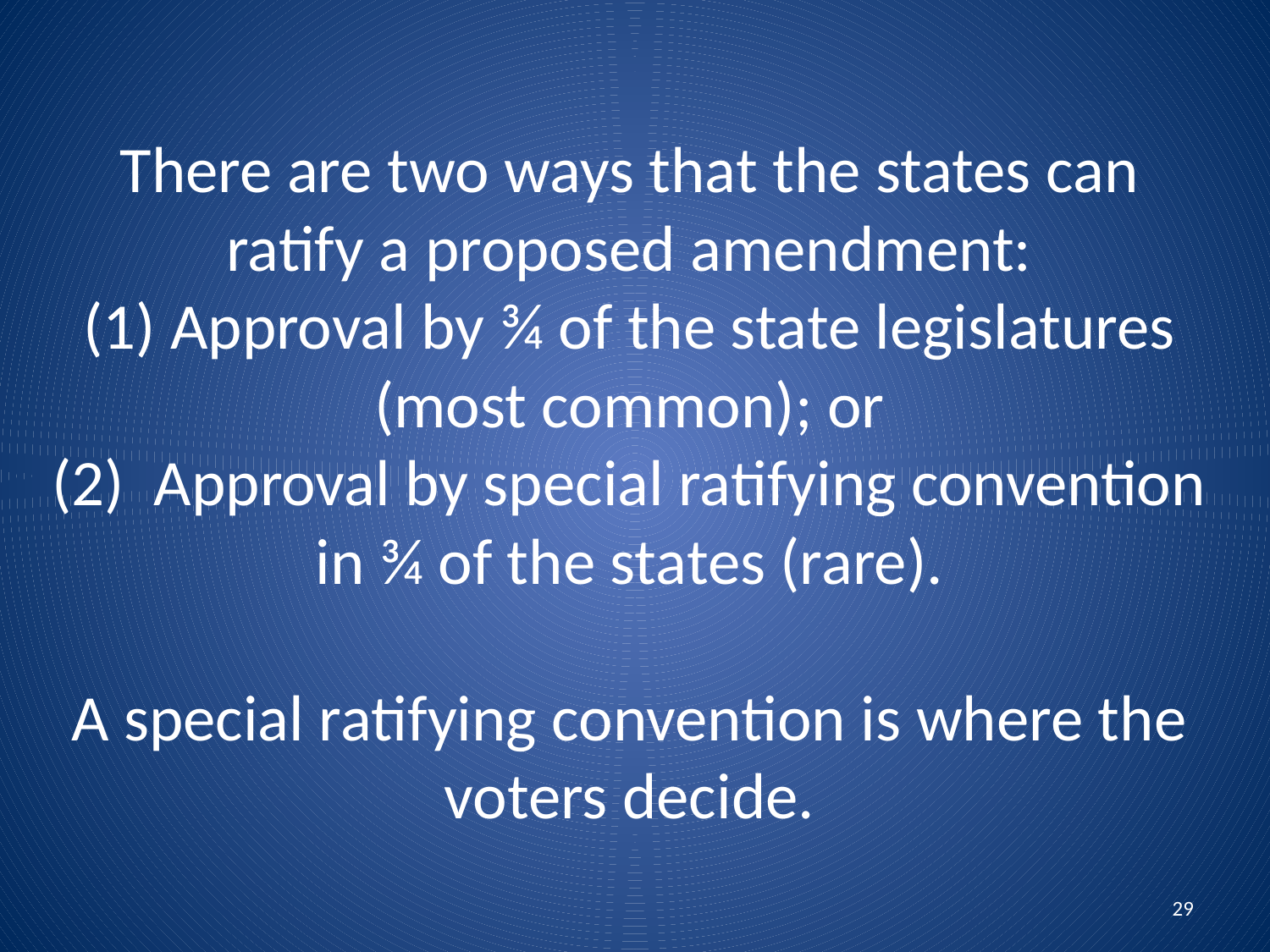

# There are two ways that the states can ratify a proposed amendment: (1) Approval by ¾ of the state legislatures (most common); or (2)  Approval by special ratifying convention in ¾ of the states (rare). A special ratifying convention is where the voters decide.
29